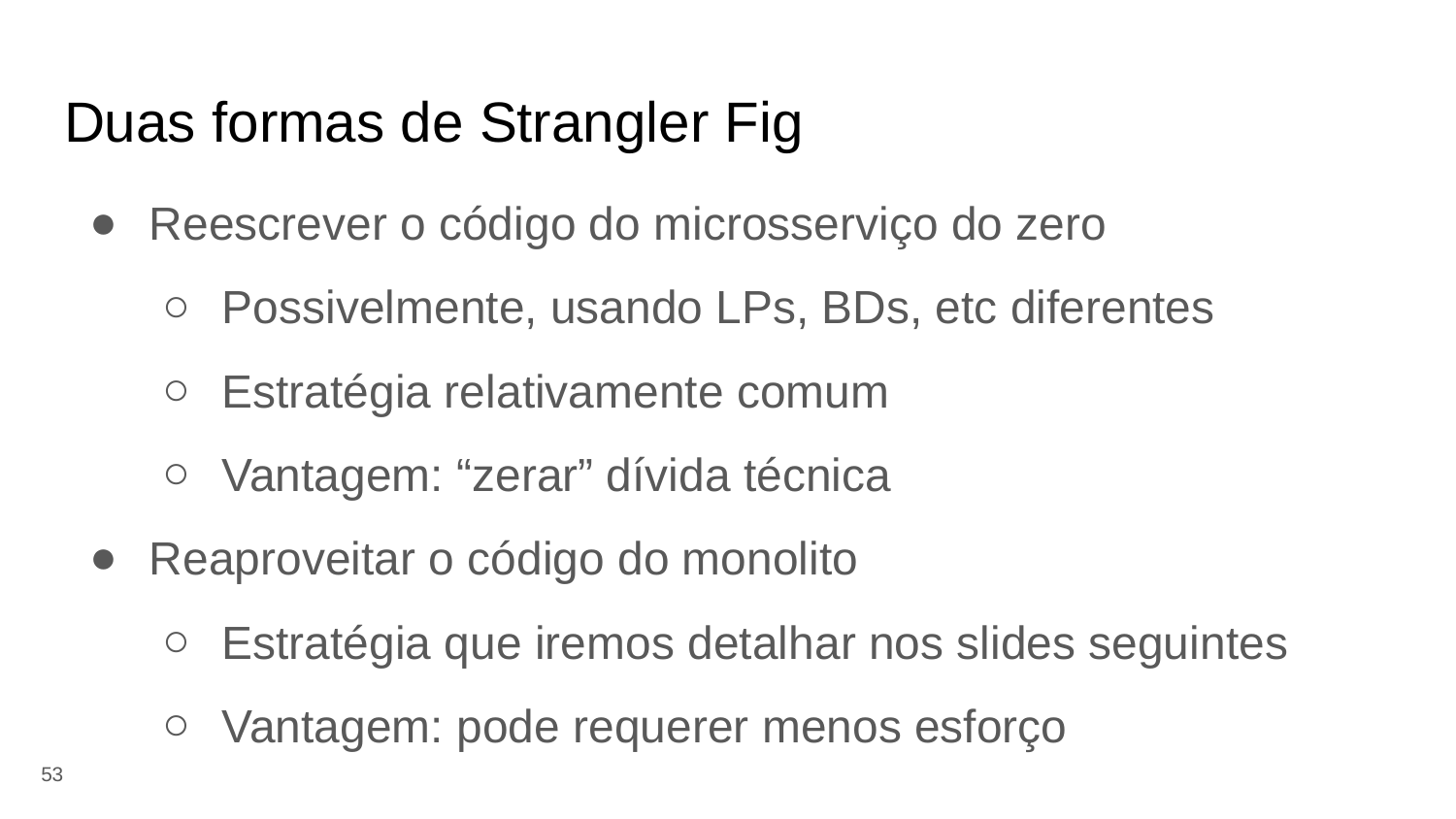

# Duas formas de Strangler Fig

Reescrever o código do microsserviço do zero
Possivelmente, usando LPs, BDs, etc diferentes
Estratégia relativamente comum
Vantagem: “zerar” dívida técnica
Reaproveitar o código do monolito
Estratégia que iremos detalhar nos slides seguintes
Vantagem: pode requerer menos esforço

53